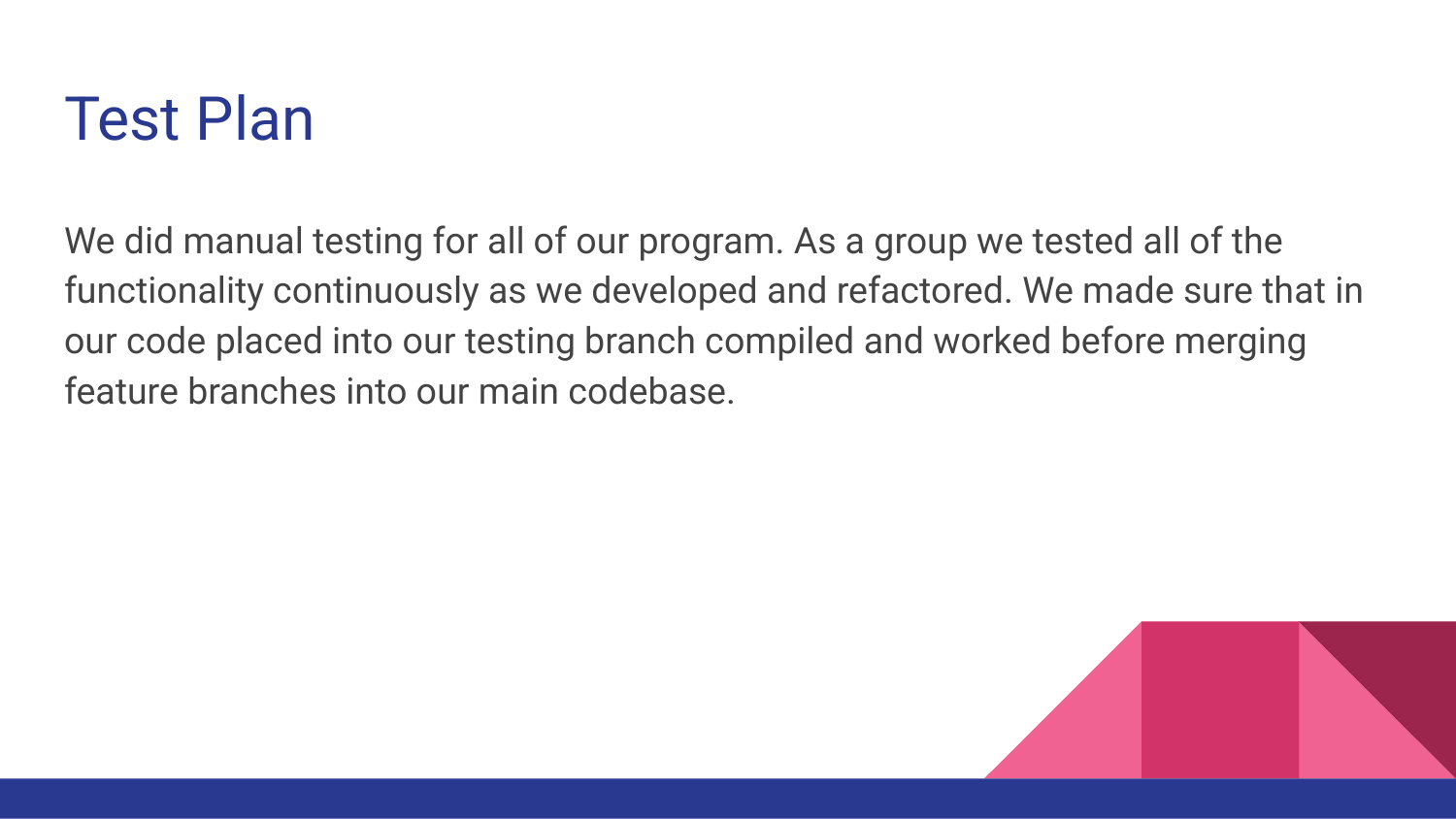

# Test Plan
We did manual testing for all of our program. As a group we tested all of the functionality continuously as we developed and refactored. We made sure that in our code placed into our testing branch compiled and worked before merging feature branches into our main codebase.